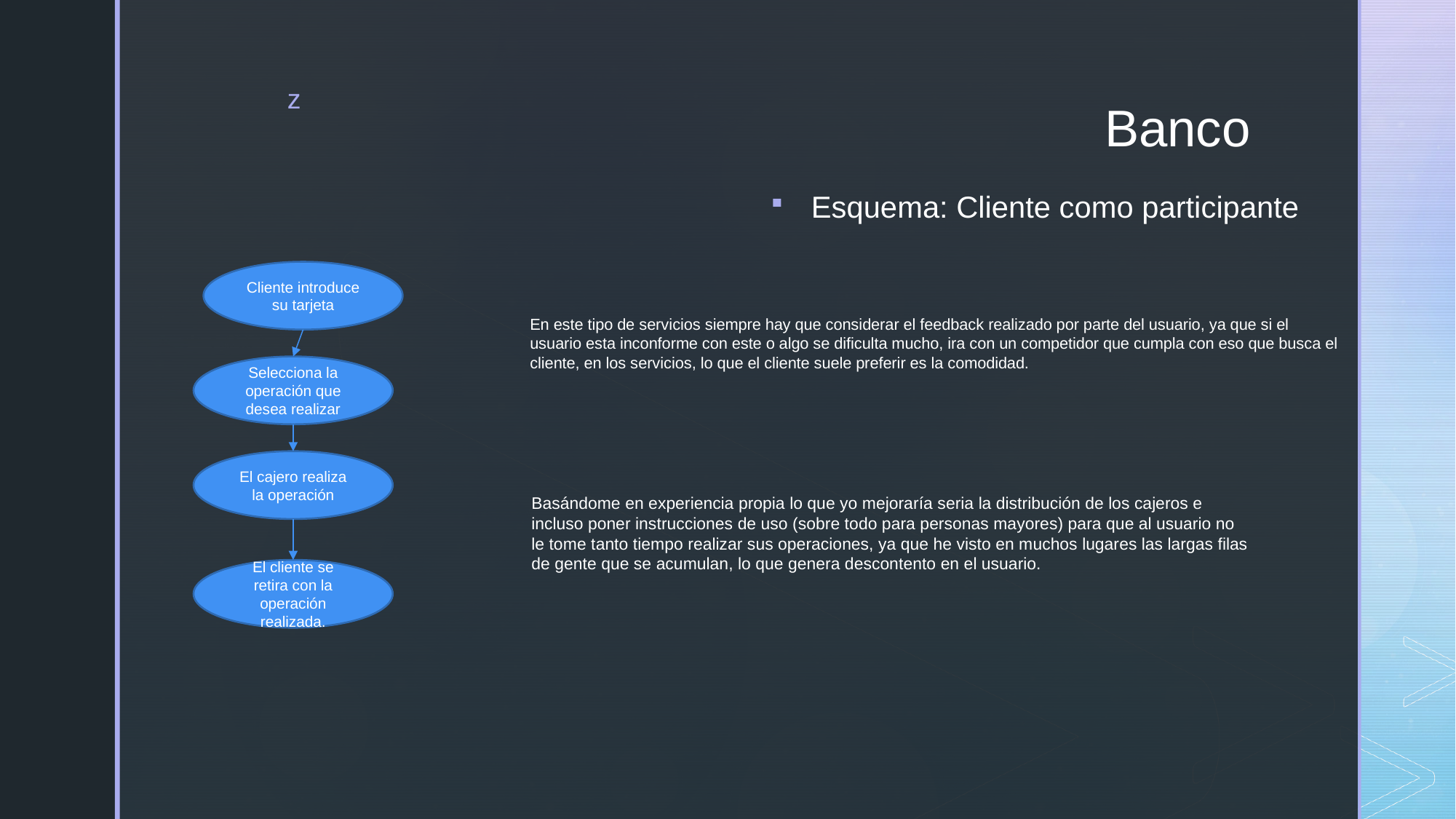

# Banco
Esquema: Cliente como participante
Cliente introduce su tarjeta
En este tipo de servicios siempre hay que considerar el feedback realizado por parte del usuario, ya que si el usuario esta inconforme con este o algo se dificulta mucho, ira con un competidor que cumpla con eso que busca el cliente, en los servicios, lo que el cliente suele preferir es la comodidad.
Selecciona la operación que desea realizar
El cajero realiza la operación
Basándome en experiencia propia lo que yo mejoraría seria la distribución de los cajeros e incluso poner instrucciones de uso (sobre todo para personas mayores) para que al usuario no le tome tanto tiempo realizar sus operaciones, ya que he visto en muchos lugares las largas filas de gente que se acumulan, lo que genera descontento en el usuario.
El cliente se retira con la operación realizada.